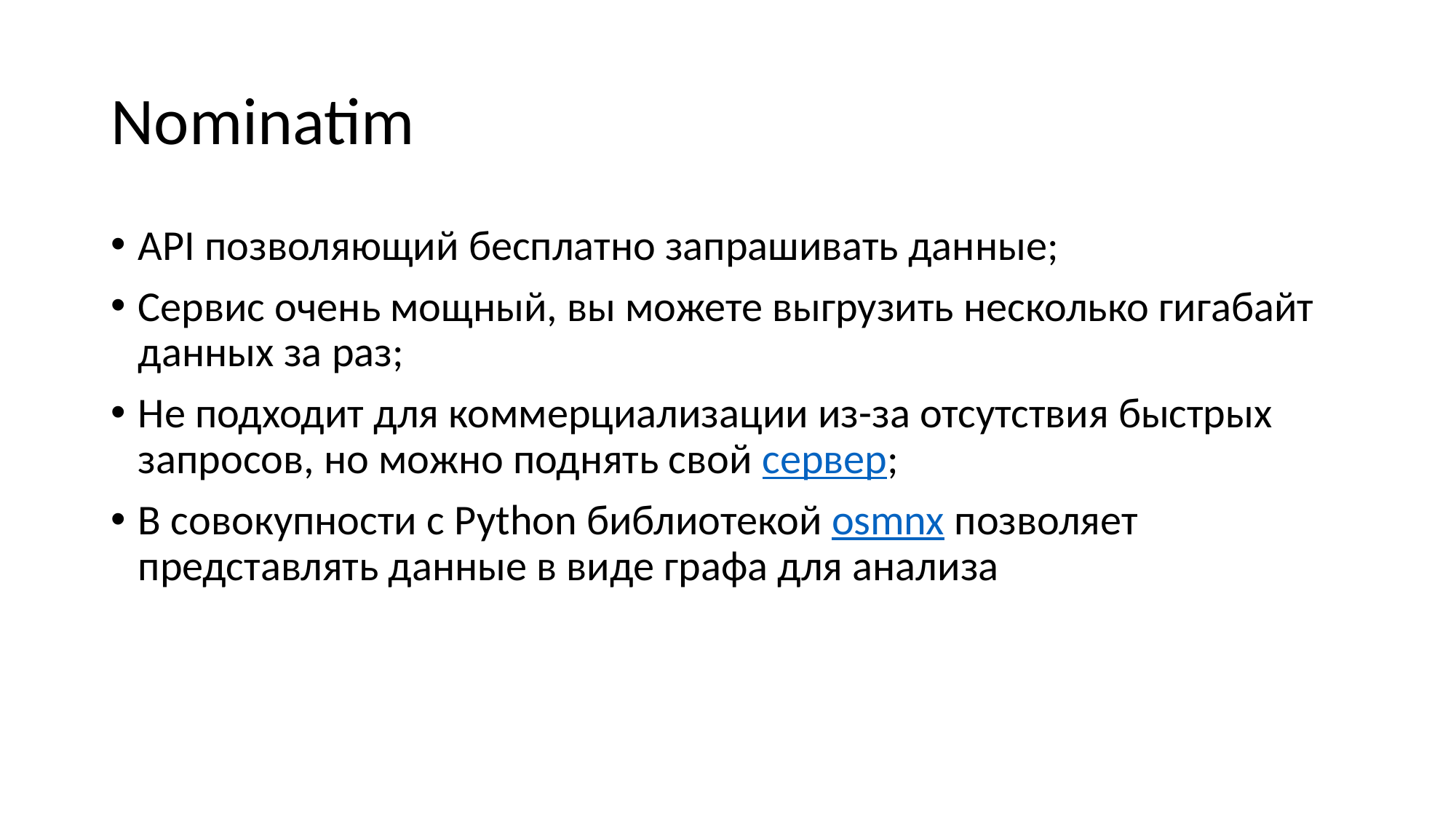

# Nominatim
API позволяющий бесплатно запрашивать данные;
Сервис очень мощный, вы можете выгрузить несколько гигабайт данных за раз;
Не подходит для коммерциализации из-за отсутствия быстрых запросов, но можно поднять свой сервер;
В совокупности с Python библиотекой osmnx позволяет представлять данные в виде графа для анализа